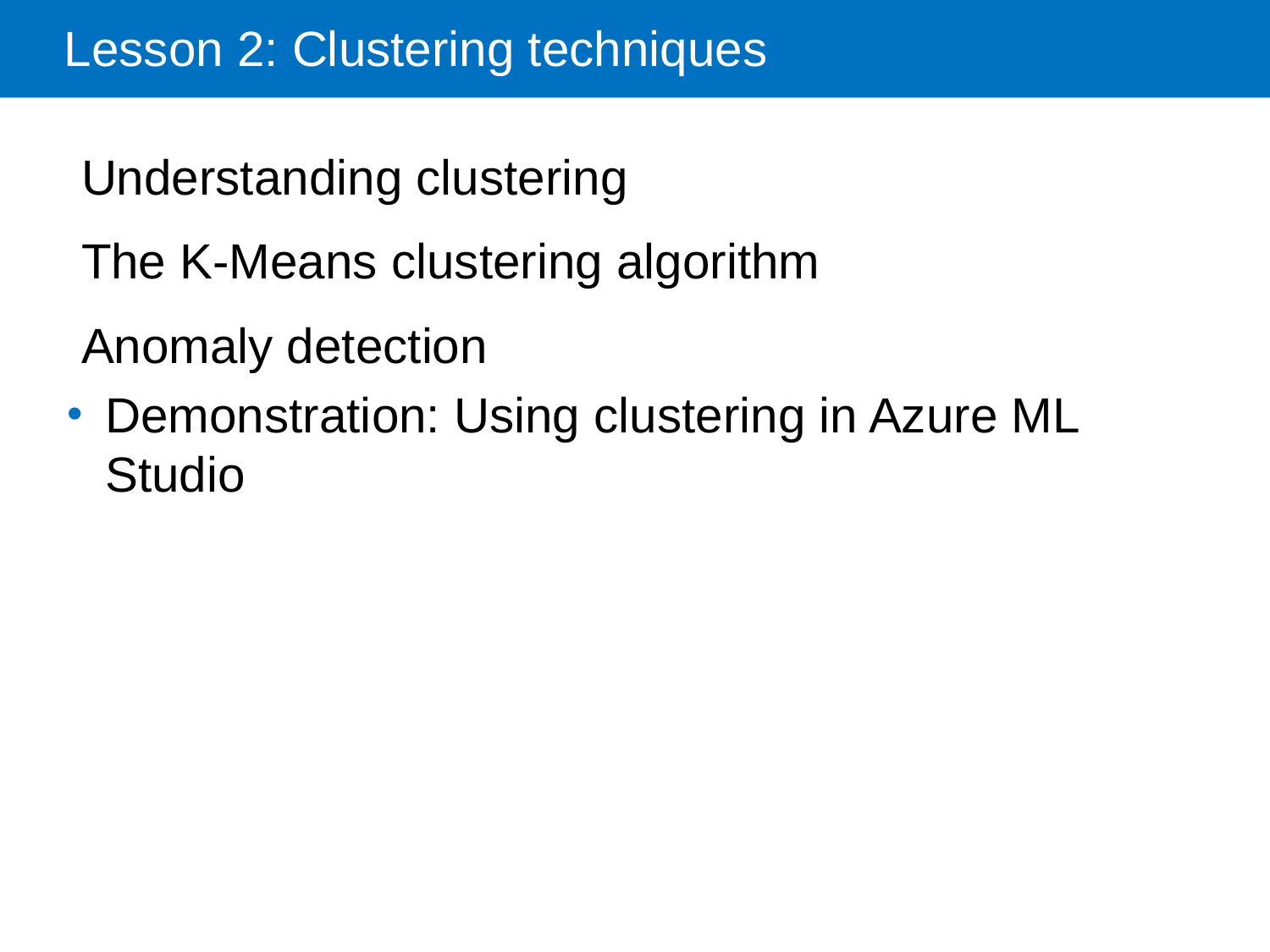

# Lesson 2: Clustering techniques
 Understanding clustering
 The K-Means clustering algorithm
 Anomaly detection
 Demonstration: Using clustering in Azure ML
 Studio